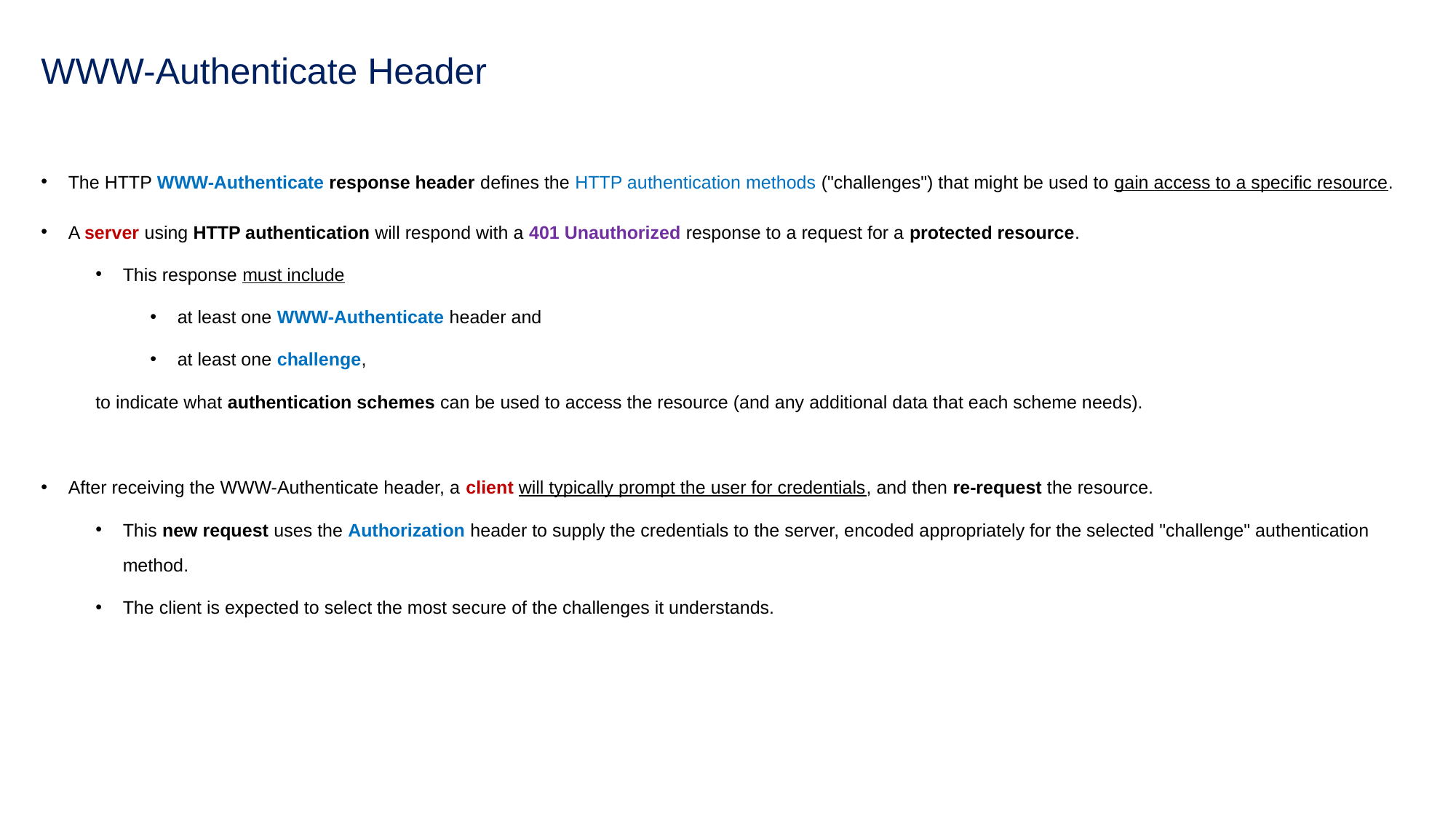

# WWW-Authenticate Header
The HTTP WWW-Authenticate response header defines the HTTP authentication methods ("challenges") that might be used to gain access to a specific resource.
A server using HTTP authentication will respond with a 401 Unauthorized response to a request for a protected resource.
This response must include
at least one WWW-Authenticate header and
at least one challenge,
to indicate what authentication schemes can be used to access the resource (and any additional data that each scheme needs).
After receiving the WWW-Authenticate header, a client will typically prompt the user for credentials, and then re-request the resource.
This new request uses the Authorization header to supply the credentials to the server, encoded appropriately for the selected "challenge" authentication method.
The client is expected to select the most secure of the challenges it understands.